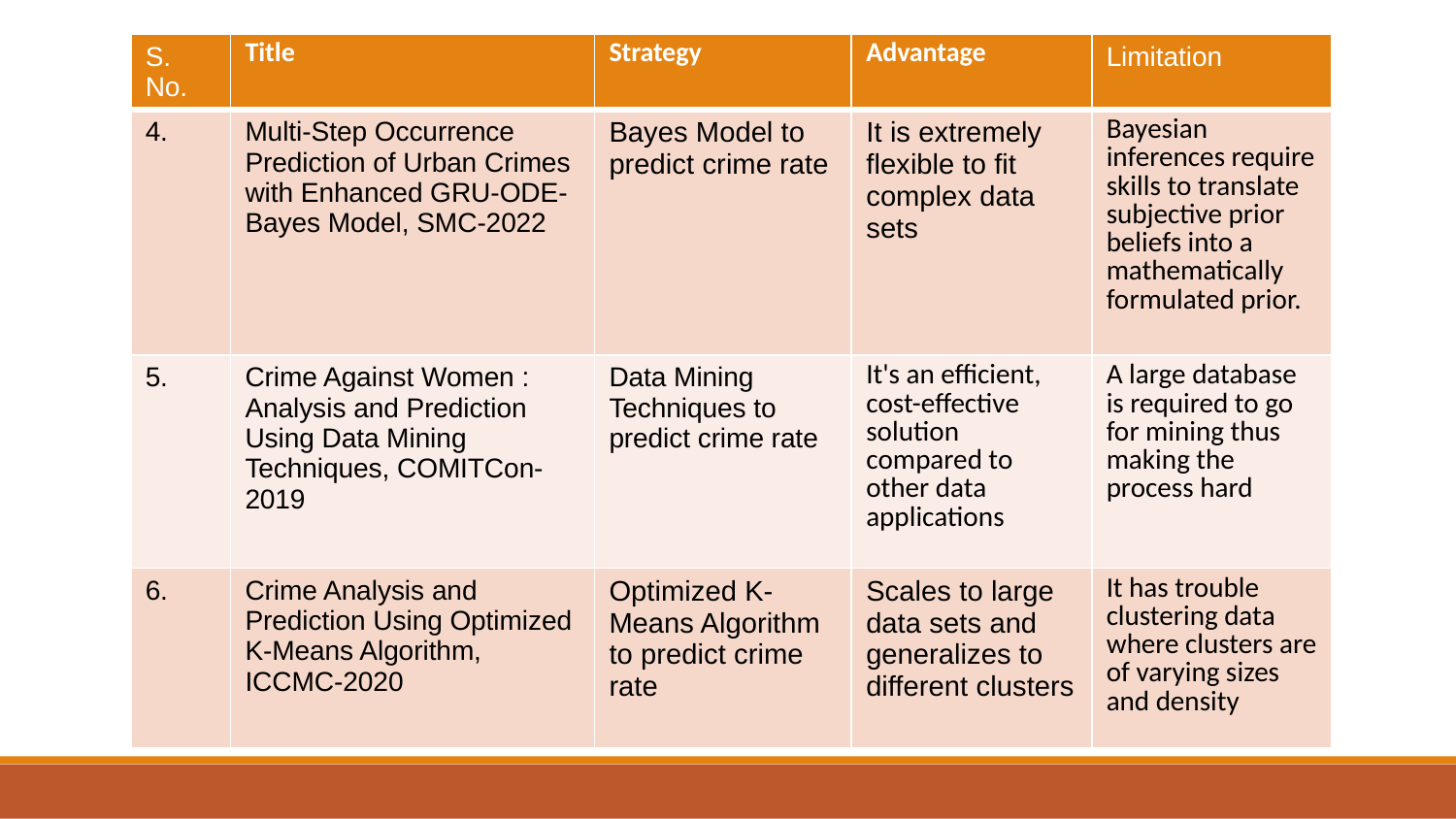

| S. No. | Title | Strategy | Advantage | Limitation |
| --- | --- | --- | --- | --- |
| 4. | Multi-Step Occurrence Prediction of Urban Crimes with Enhanced GRU-ODE-Bayes Model, SMC-2022 | Bayes Model to predict crime rate | It is extremely flexible to fit complex data sets | Bayesian inferences require skills to translate subjective prior beliefs into a mathematically formulated prior. |
| 5. | Crime Against Women : Analysis and Prediction Using Data Mining Techniques, COMITCon-2019 | Data Mining Techniques to predict crime rate | It's an efficient, cost-effective solution compared to other data applications | A large database is required to go for mining thus making the process hard |
| 6. | Crime Analysis and Prediction Using Optimized K-Means Algorithm, ICCMC-2020 | Optimized K-Means Algorithm to predict crime rate | Scales to large data sets and generalizes to different clusters | It has trouble clustering data where clusters are of varying sizes and density |
#